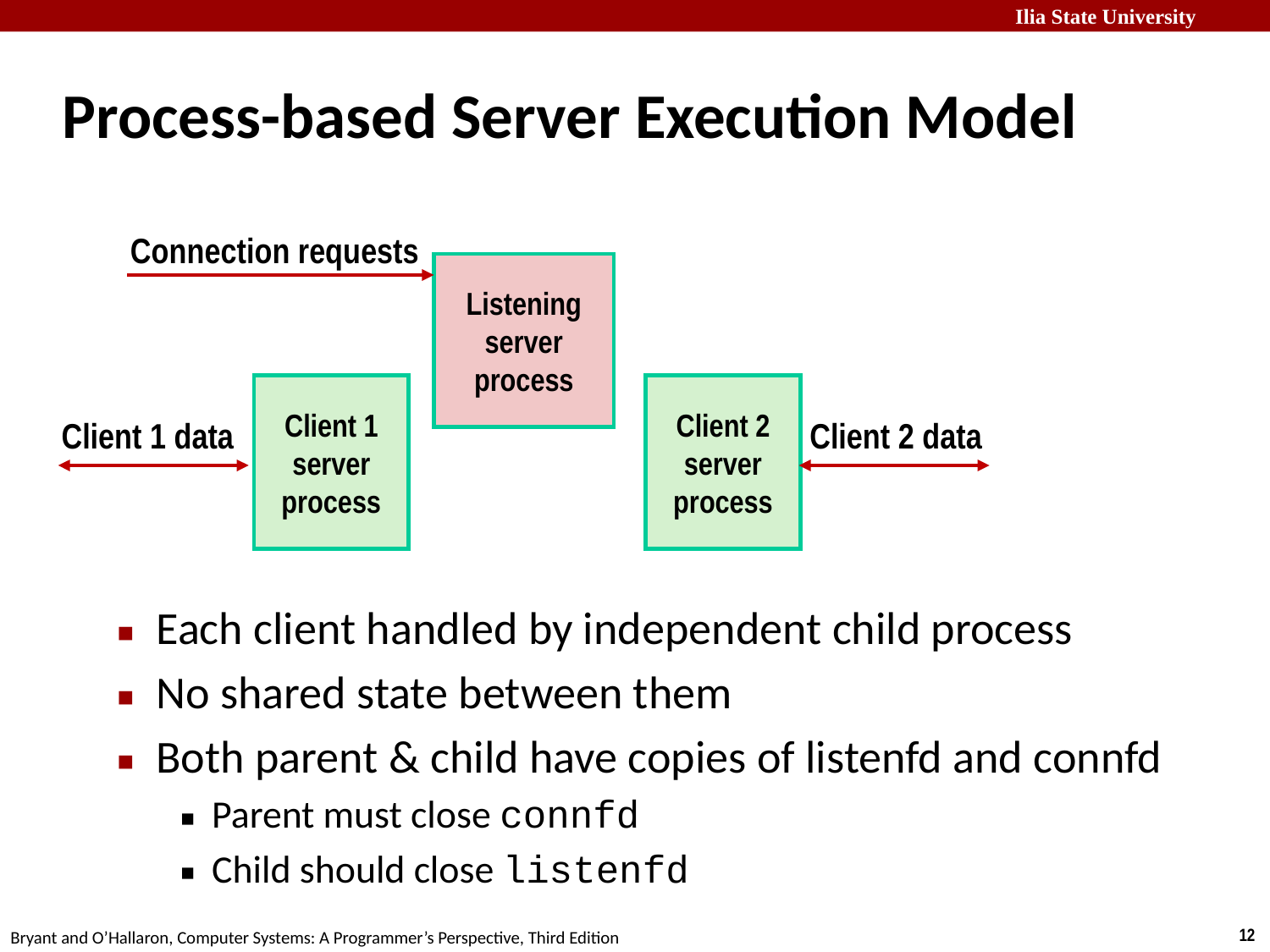

# Process-based Server Execution Model
Connection requests
Listening
server
process
Client 1
server
process
Client 2
server
process
Client 1 data
Client 2 data
Each client handled by independent child process
No shared state between them
Both parent & child have copies of listenfd and connfd
Parent must close connfd
Child should close listenfd